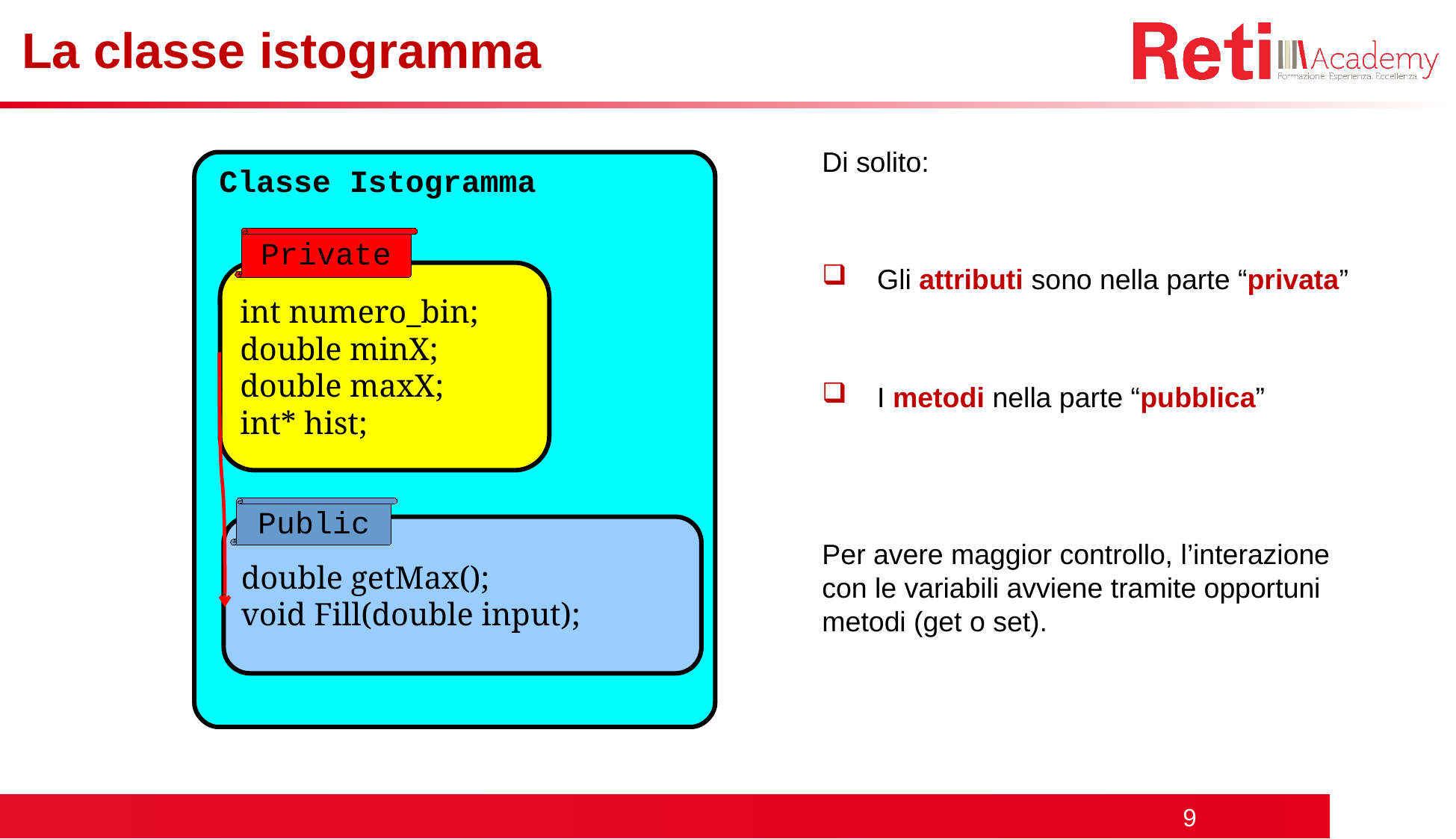

# La classe istogramma
Di solito:

Gli attributi sono nella parte “privata”

I metodi nella parte “pubblica”

Per avere maggior controllo, l’interazione con le variabili avviene tramite opportuni metodi (get o set).
Classe Istogramma

Private
int numero_bin;
double minX;
double maxX;
int* hist;
int numero_bin;
double minX;
double maxX;
int* hist;
Public
double getMax();
void Fill(double input);
double getMax();
void Fill(double input);
9